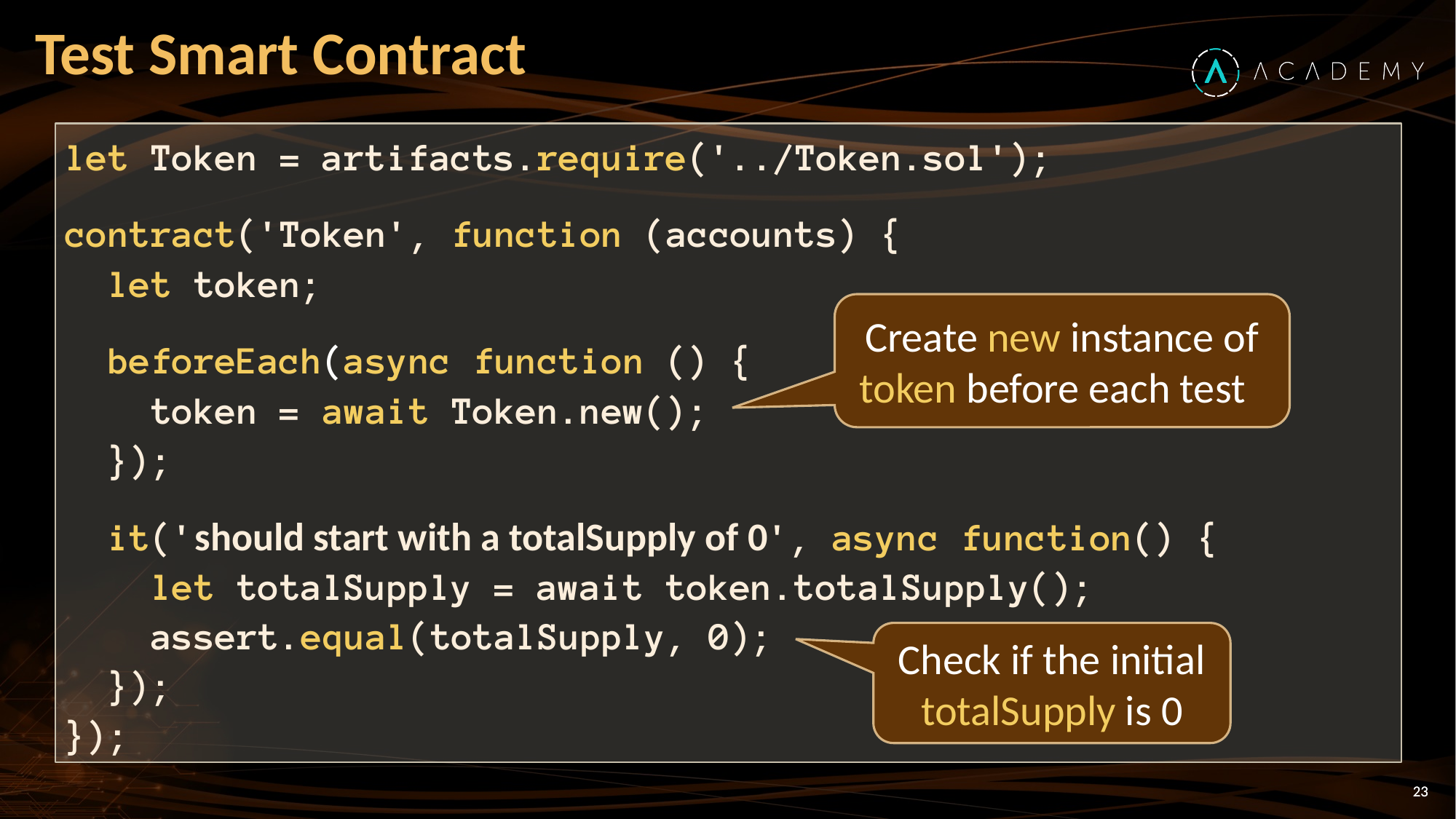

# Test Smart Contract
let Token = artifacts.require('../Token.sol');
contract('Token', function (accounts) {
  let token;
  beforeEach(async function () {
    token = await Token.new();
  });
  it('should start with a totalSupply of 0', async function() {
    let totalSupply = await token.totalSupply();
    assert.equal(totalSupply, 0);
  });
});
Create new instance of token before each test
Check if the initial totalSupply is 0
23
23